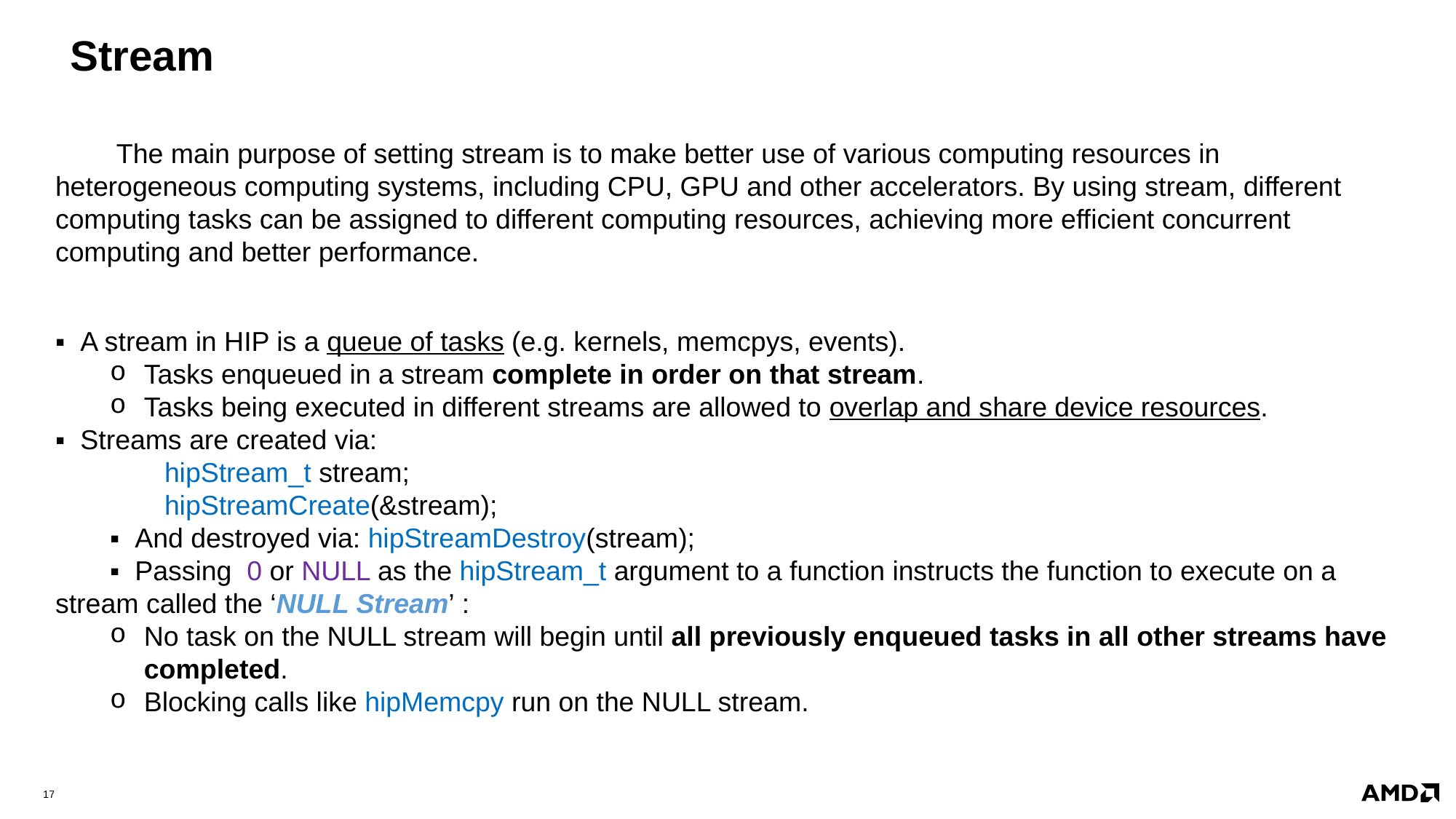

# Stream
        The main purpose of setting stream is to make better use of various computing resources in heterogeneous computing systems, including CPU, GPU and other accelerators. By using stream, different computing tasks can be assigned to different computing resources, achieving more efficient concurrent computing and better performance.
▪  A stream in HIP is a queue of tasks (e.g. kernels, memcpys, events).
Tasks enqueued in a stream complete in order on that stream.
Tasks being executed in different streams are allowed to overlap and share device resources.
▪  Streams are created via:
hipStream_t stream;
hipStreamCreate(&stream);
▪  And destroyed via: hipStreamDestroy(stream);
▪  Passing  0 or NULL as the hipStream_t argument to a function instructs the function to execute on a stream called the ‘NULL Stream’ :
No task on the NULL stream will begin until all previously enqueued tasks in all other streams have completed.
Blocking calls like hipMemcpy run on the NULL stream.